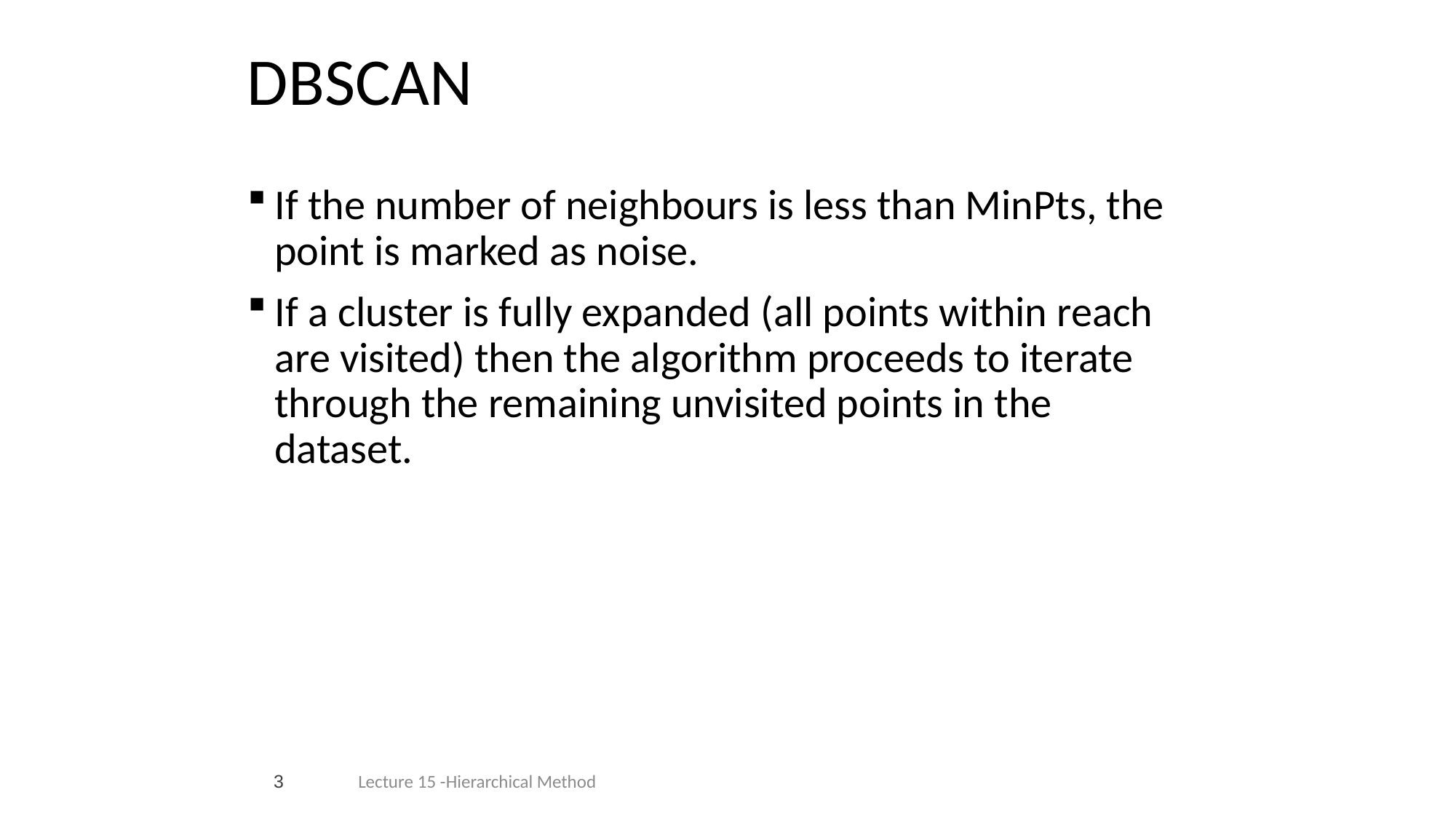

# DBSCAN
If the number of neighbours is less than MinPts, the point is marked as noise.
If a cluster is fully expanded (all points within reach are visited) then the algorithm proceeds to iterate through the remaining unvisited points in the dataset.

3
Lecture 15 -Hierarchical Method